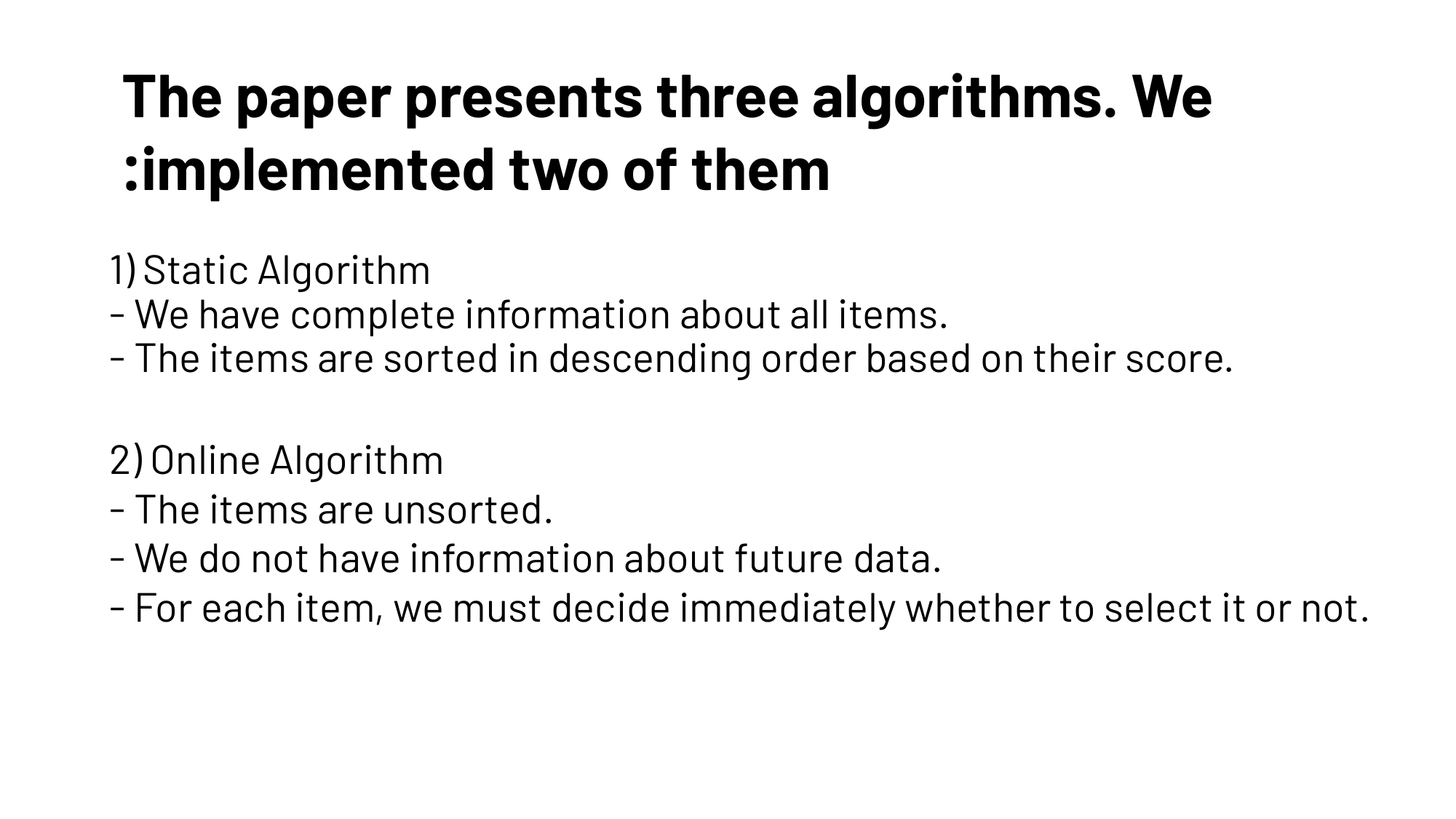

The paper presents three algorithms. We implemented two of them:
# 1) Static Algorithm - We have complete information about all items. - The items are sorted in descending order based on their score.
2) Online Algorithm
- The items are unsorted.
- We do not have information about future data.
- For each item, we must decide immediately whether to select it or not.